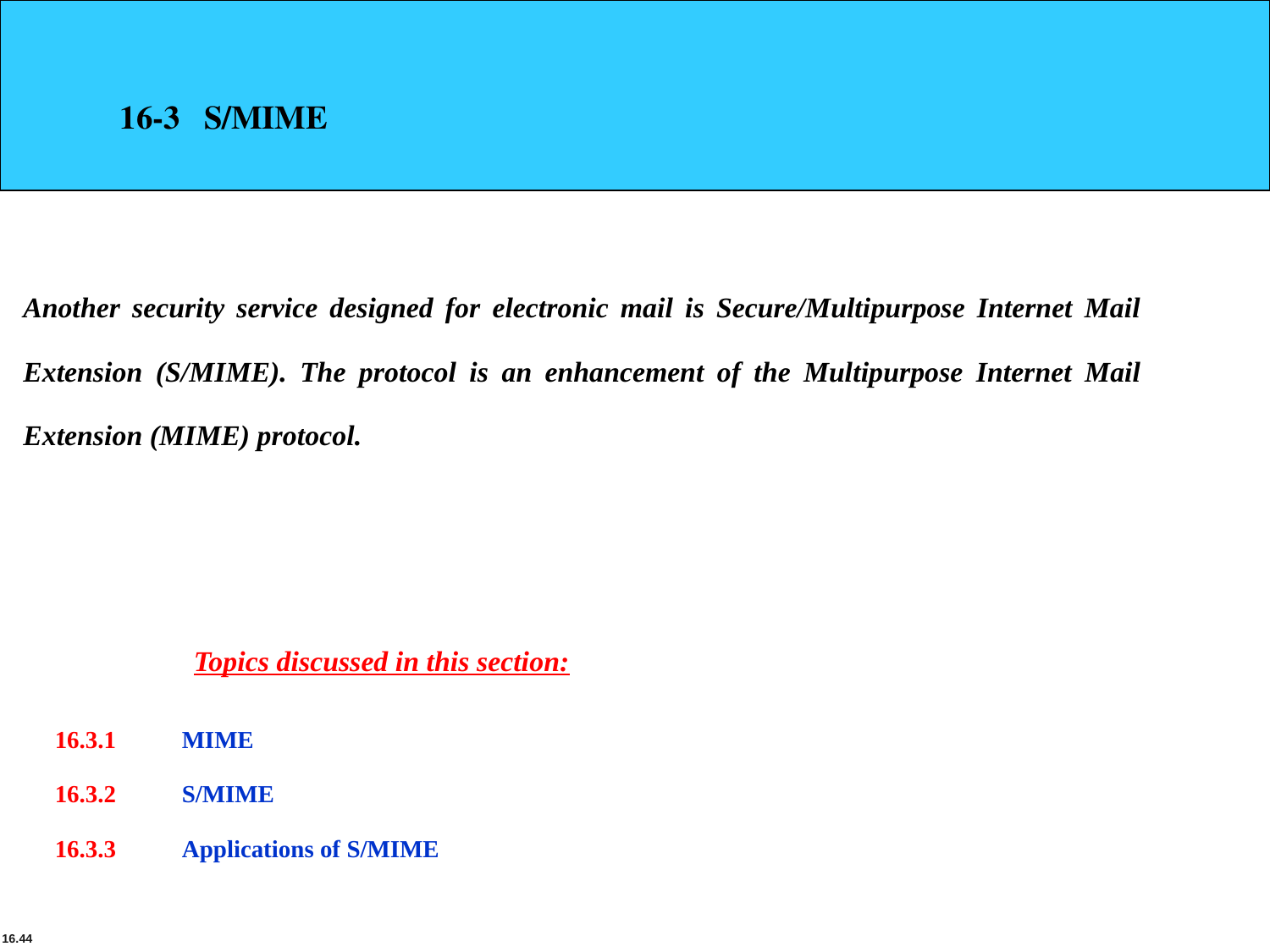

16-3   S/MIME
Another security service designed for electronic mail is Secure/Multipurpose Internet Mail Extension (S/MIME). The protocol is an enhancement of the Multipurpose Internet Mail Extension (MIME) protocol.
Topics discussed in this section:
16.3.1	MIME
16.3.2	S/MIME
16.3.3	Applications of S/MIME
16.44